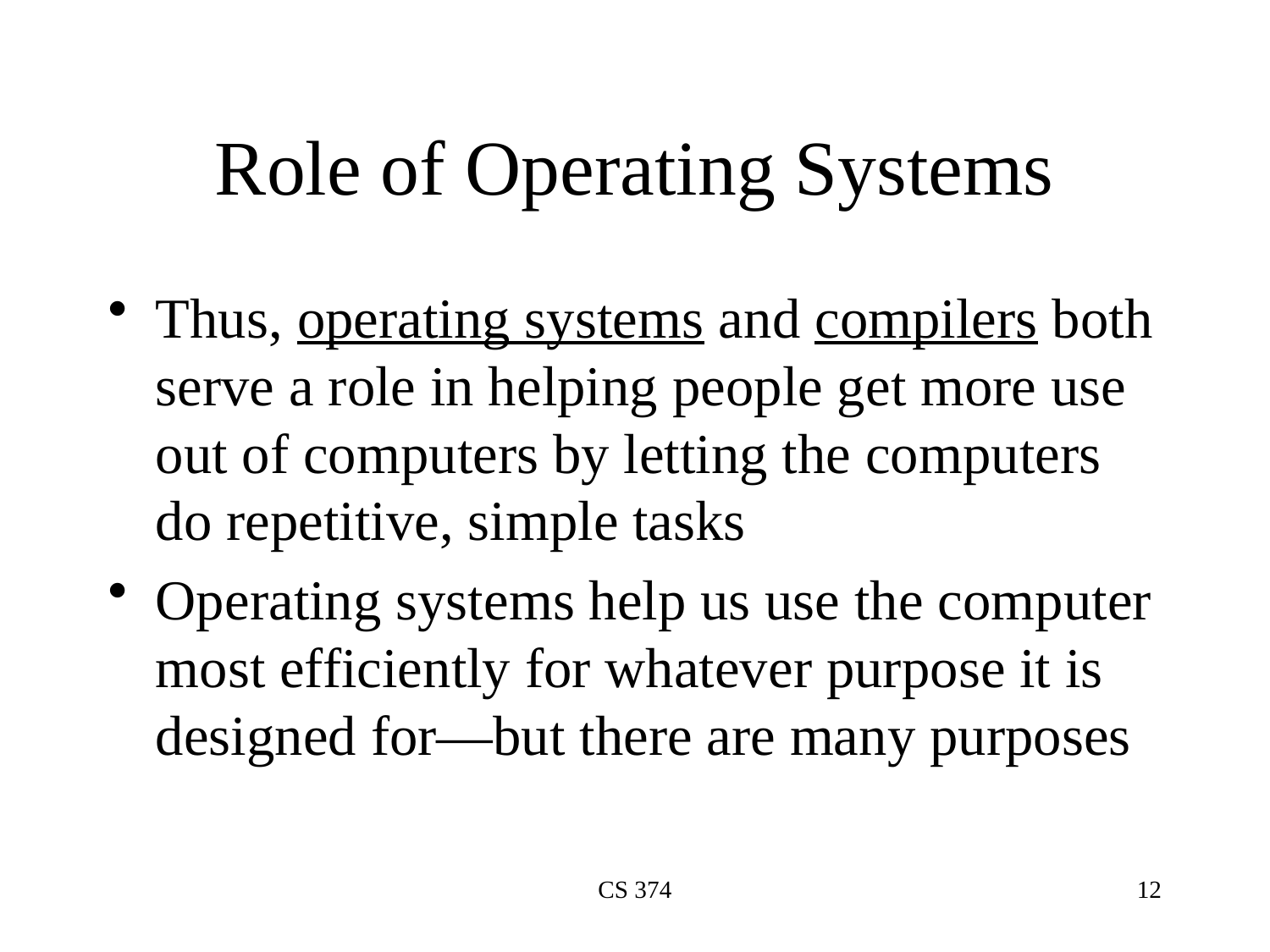

# Role of Operating Systems
Thus, operating systems and compilers both serve a role in helping people get more use out of computers by letting the computers do repetitive, simple tasks
Operating systems help us use the computer most efficiently for whatever purpose it is designed for—but there are many purposes
CS 374
12